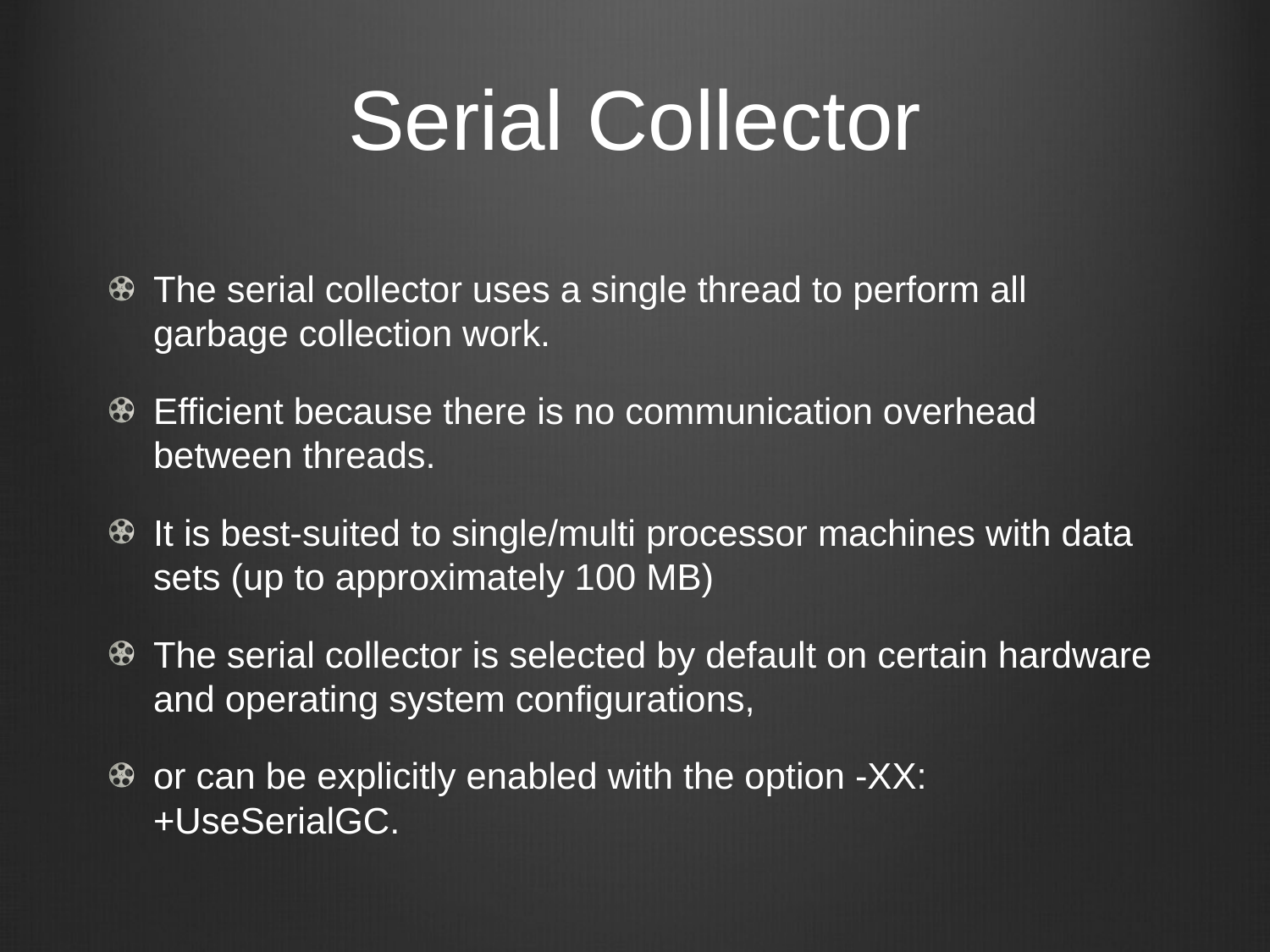

# Serial Collector
The serial collector uses a single thread to perform all garbage collection work.
Efficient because there is no communication overhead between threads.
It is best-suited to single/multi processor machines with data sets (up to approximately 100 MB)
The serial collector is selected by default on certain hardware and operating system configurations,
or can be explicitly enabled with the option -XX:+UseSerialGC.